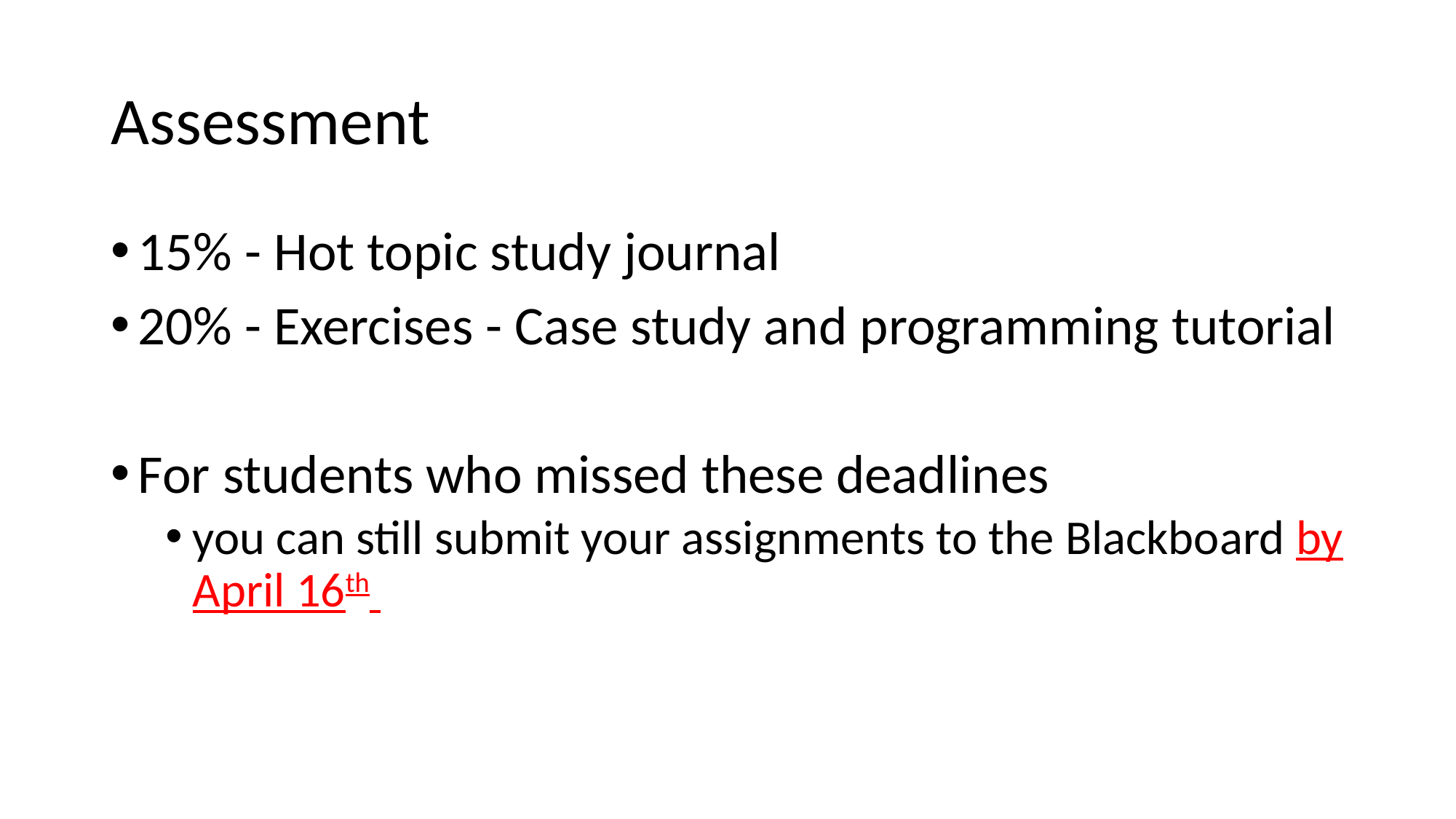

# Assessment
15% - Hot topic study journal
20% - Exercises - Case study and programming tutorial

For students who missed these deadlines
you can still submit your assignments to the Blackboard by April 16th